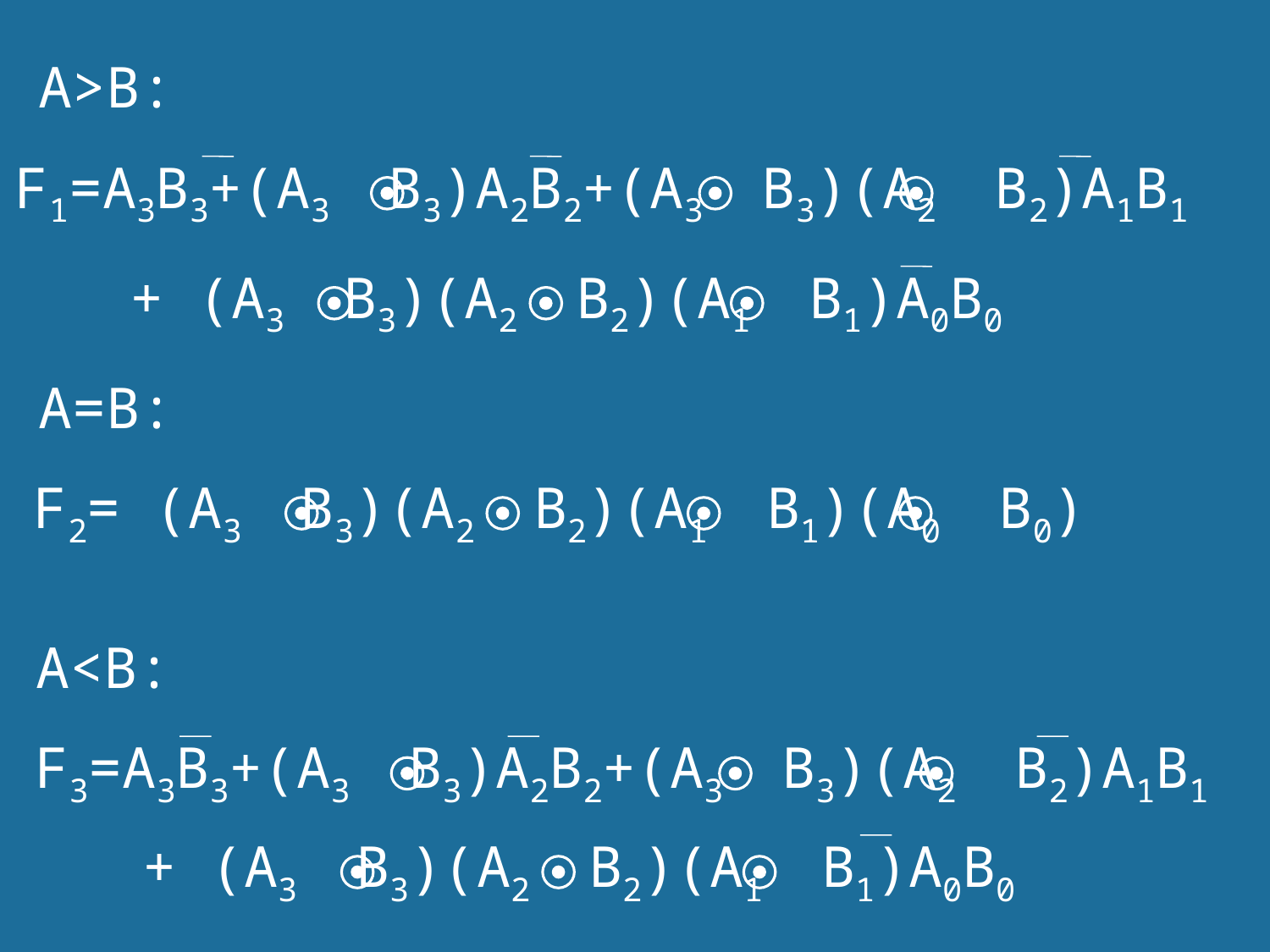

A>B:
F1=A3B3+(A3   B3)A2B2+(A3   B3)(A2   B2)A1B1

+ (A3   B3)(A2   B2)(A1   B1)A0B0

 A=B:
F2= (A3   B3)(A2   B2)(A1   B1)(A0   B0)

 A<B:
F3=A3B3+(A3   B3)A2B2+(A3   B3)(A2   B2)A1B1

+ (A3   B3)(A2   B2)(A1   B1)A0B0